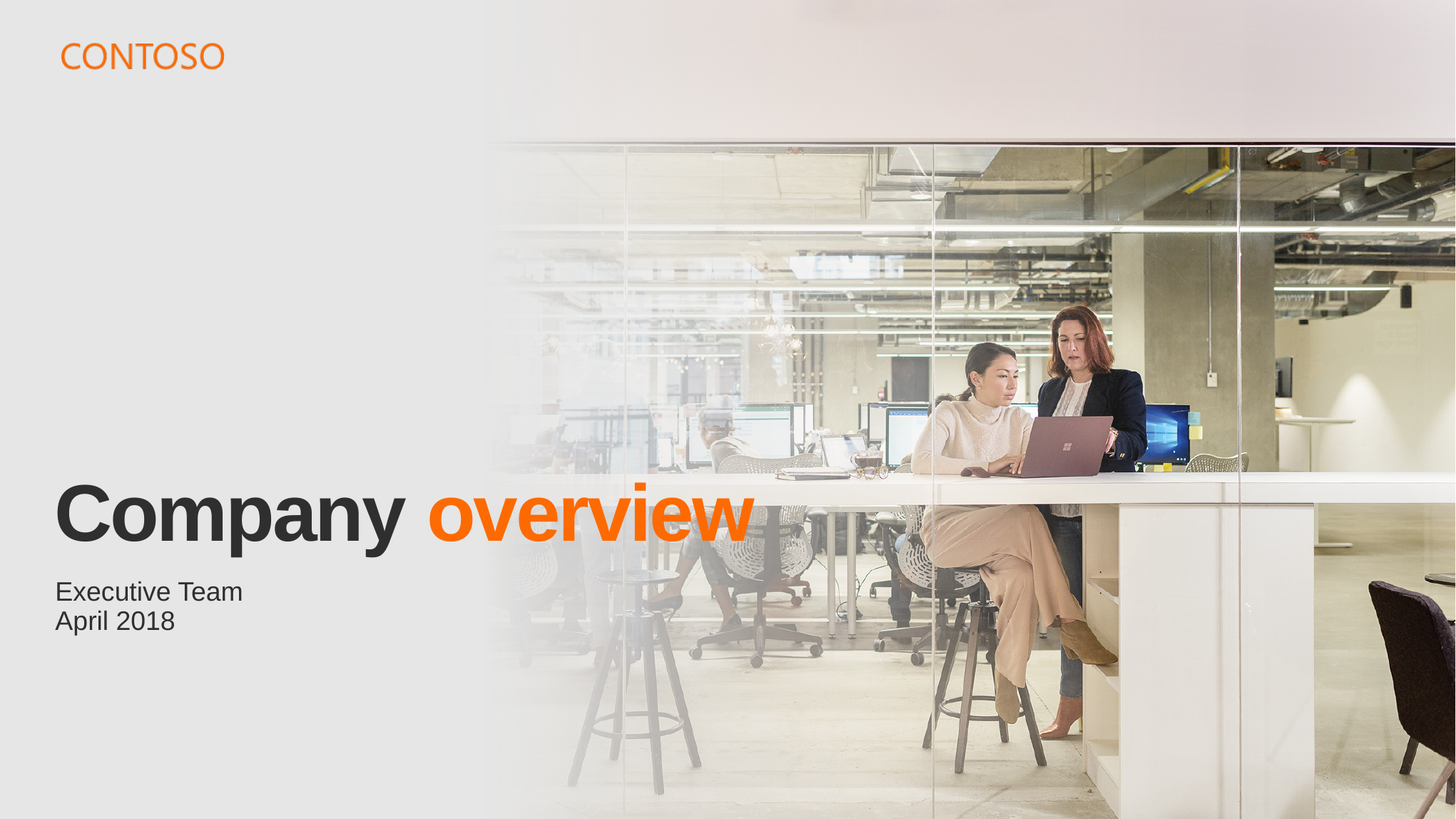

# Company overview
Executive Team
April 2018